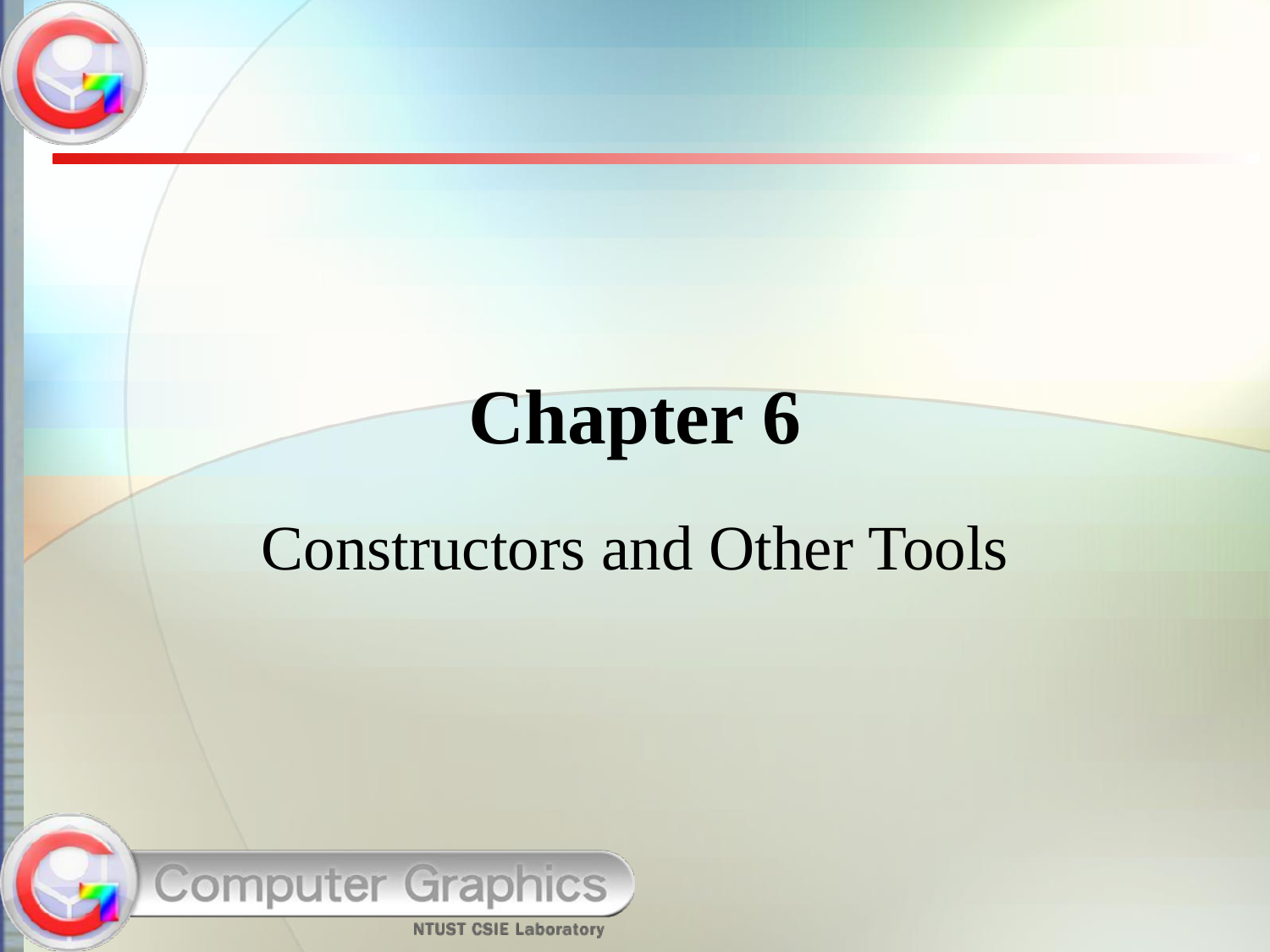

# Chapter 6
Constructors and Other Tools